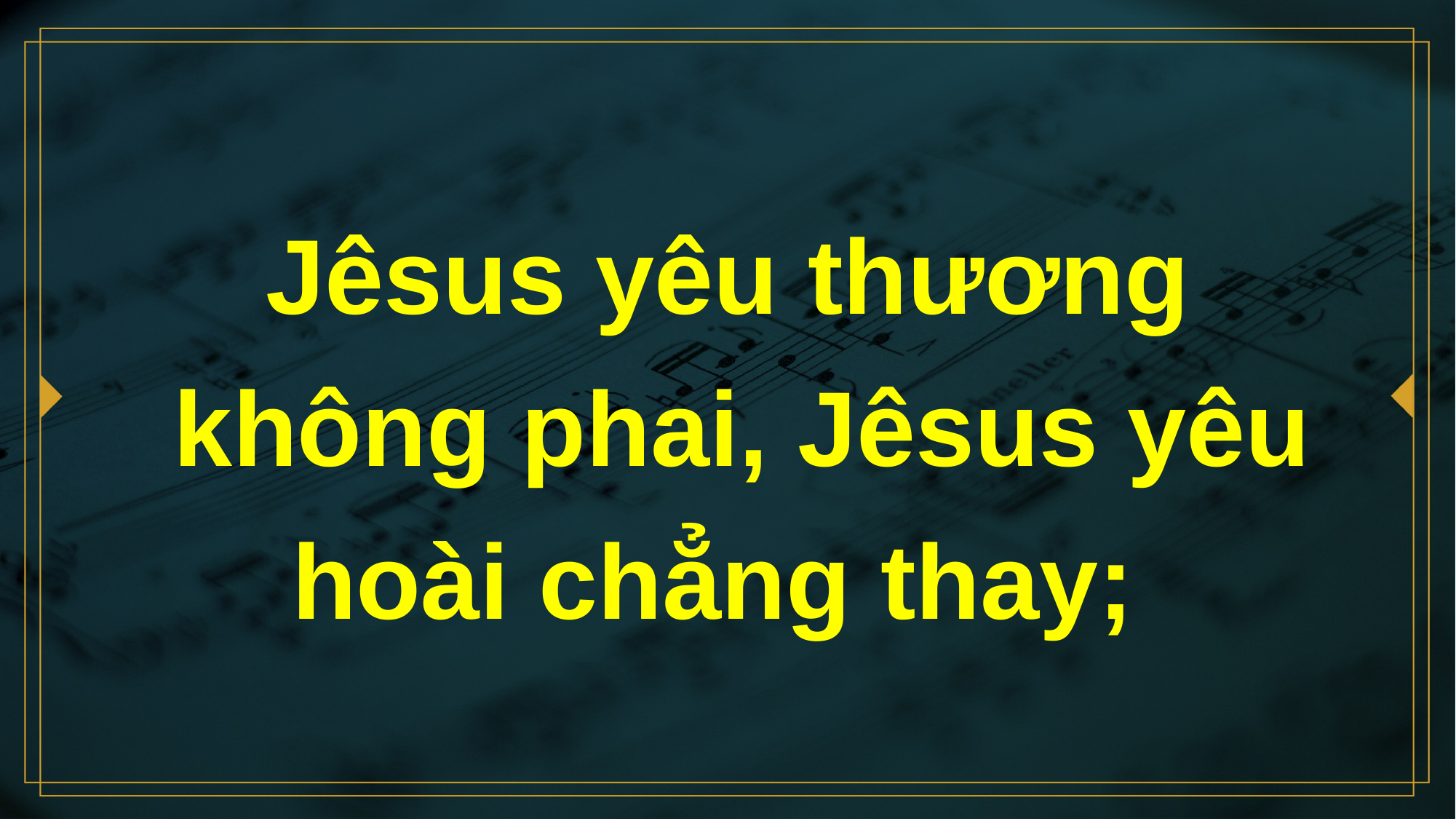

# Jêsus yêu thương không phai, Jêsus yêu hoài chẳng thay;